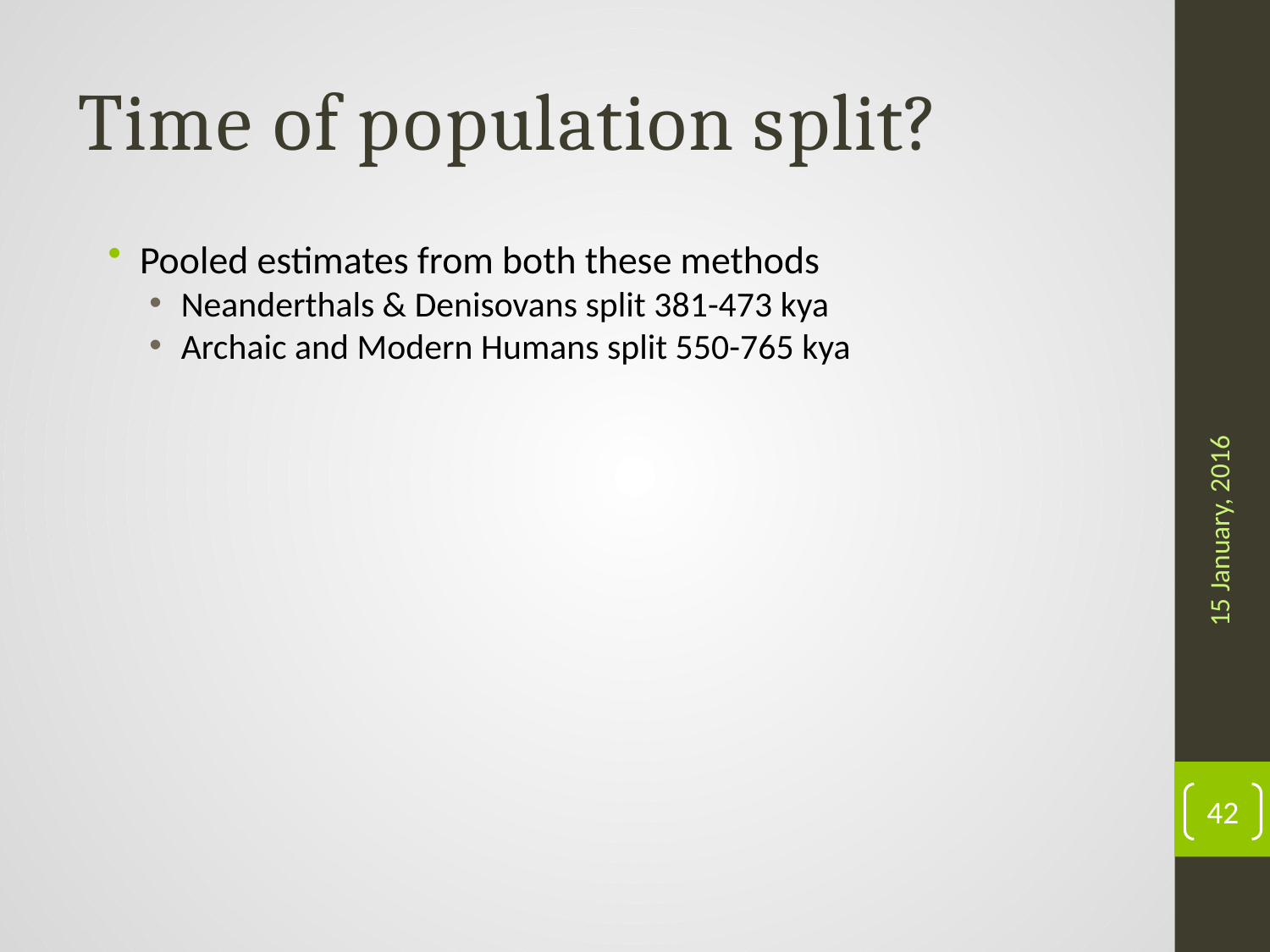

# Time of population split?
Pooled estimates from both these methods
Neanderthals & Denisovans split 381-473 kya
Archaic and Modern Humans split 550-765 kya
15 January, 2016
42